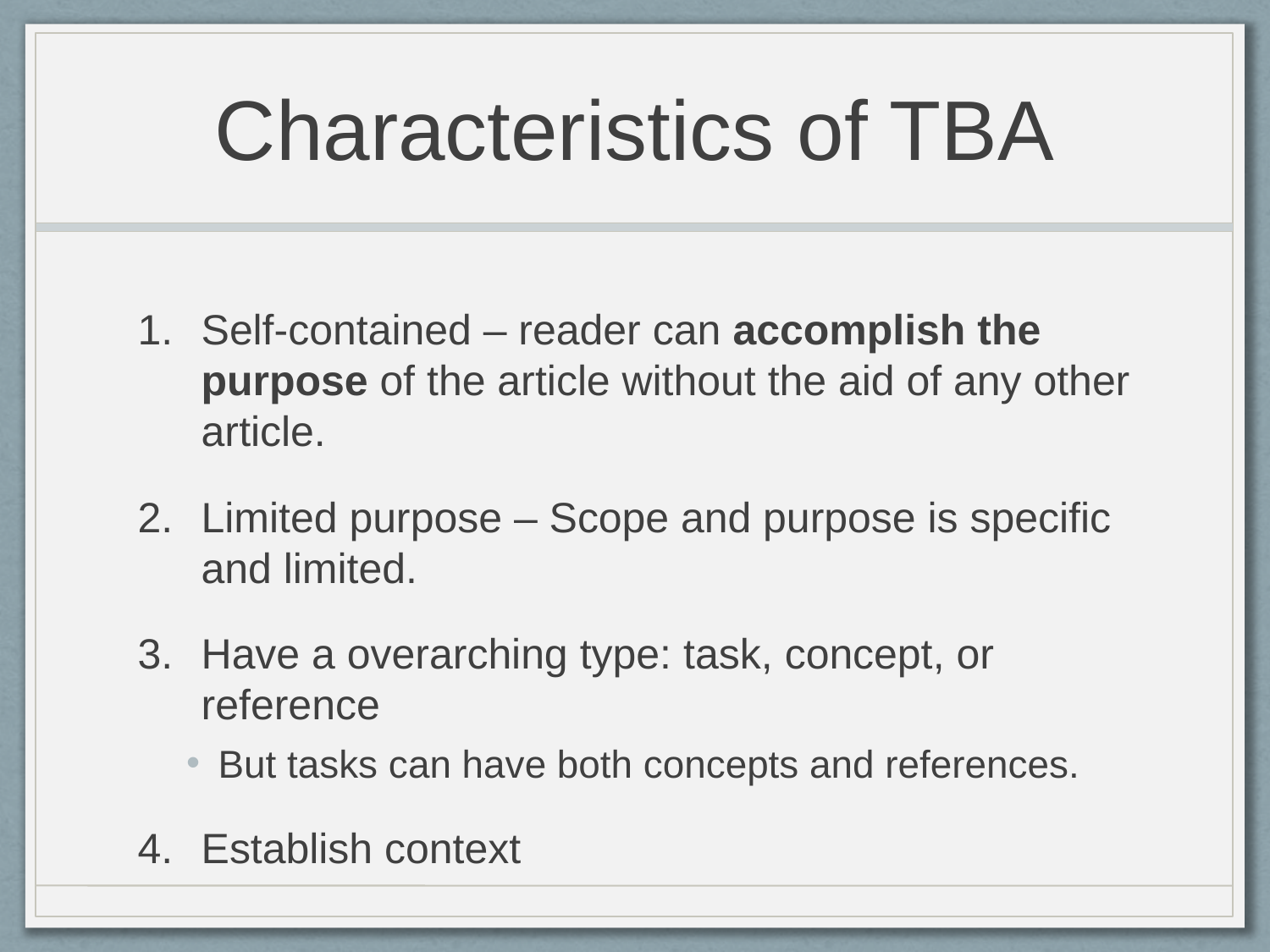

# Characteristics of TBA
Self-contained – reader can accomplish the purpose of the article without the aid of any other article.
Limited purpose – Scope and purpose is specific and limited.
Have a overarching type: task, concept, or reference
But tasks can have both concepts and references.
Establish context